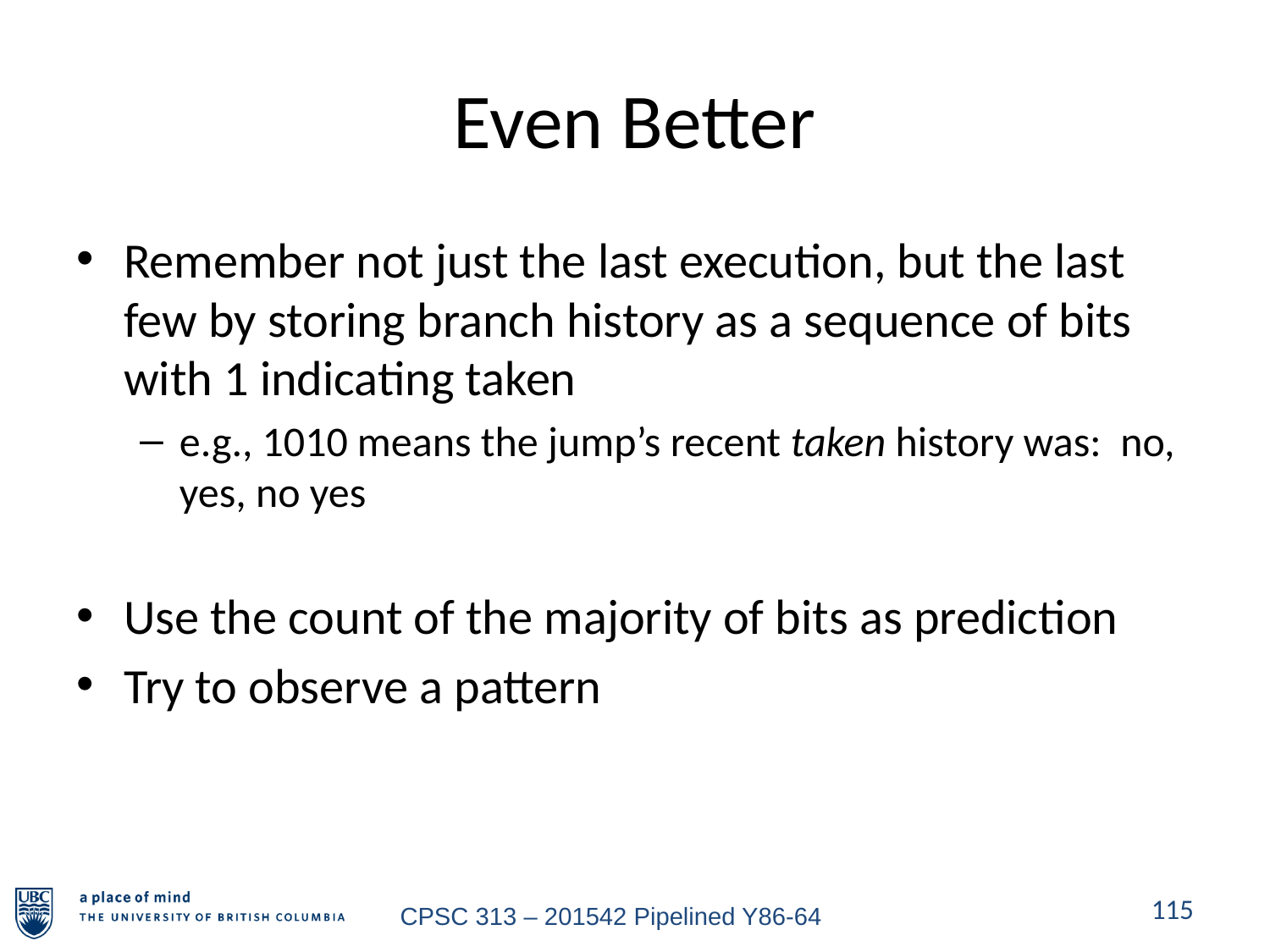

# Even Better
Remember not just the last execution, but the last few by storing branch history as a sequence of bits with 1 indicating taken
e.g., 1010 means the jump’s recent taken history was:  no, yes, no yes

Use the count of the majority of bits as prediction
Try to observe a pattern

115